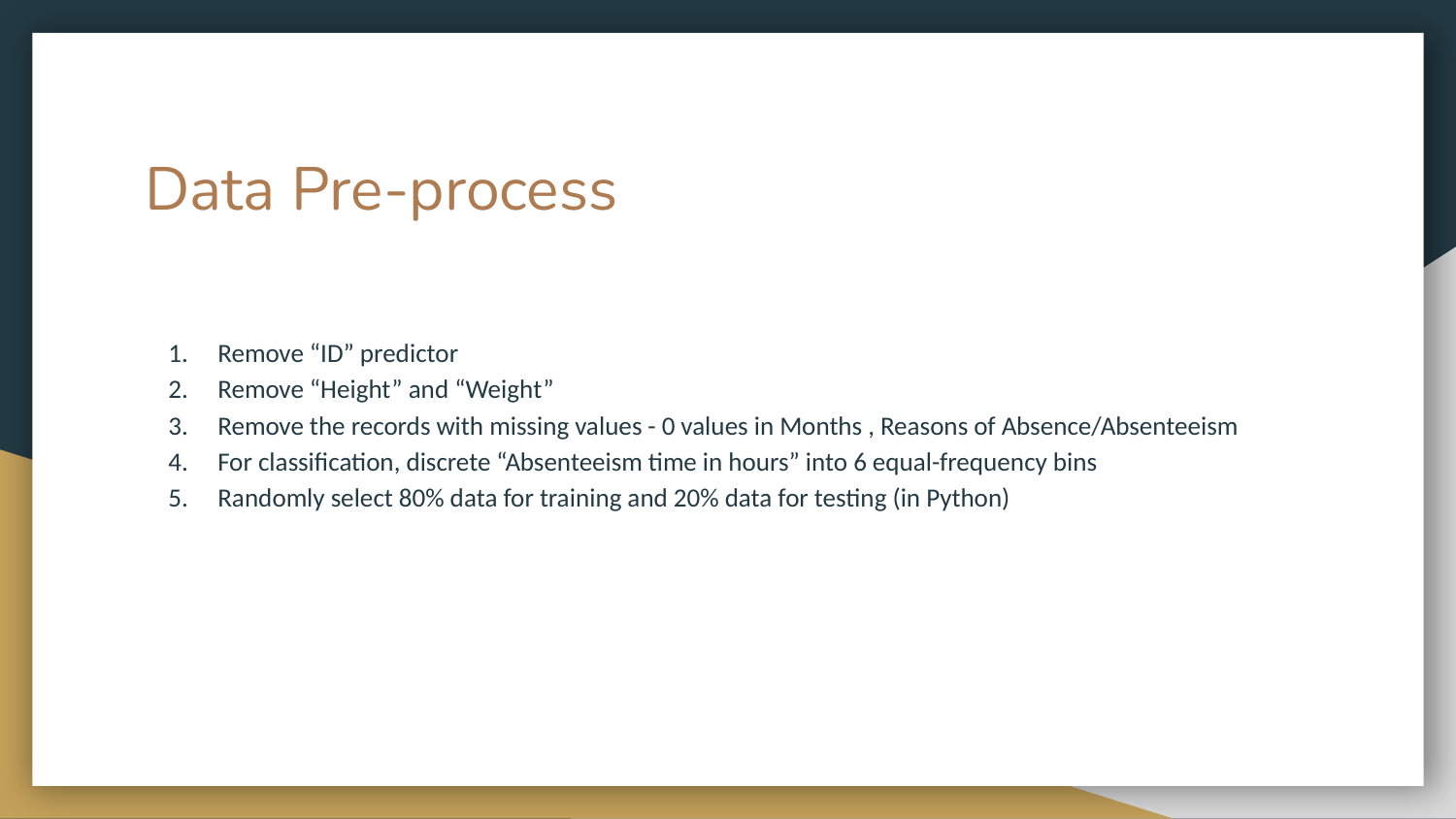

# Data Pre-process
Remove “ID” predictor
Remove “Height” and “Weight”
Remove the records with missing values - 0 values in Months , Reasons of Absence/Absenteeism
For classification, discrete “Absenteeism time in hours” into 6 equal-frequency bins
Randomly select 80% data for training and 20% data for testing (in Python)